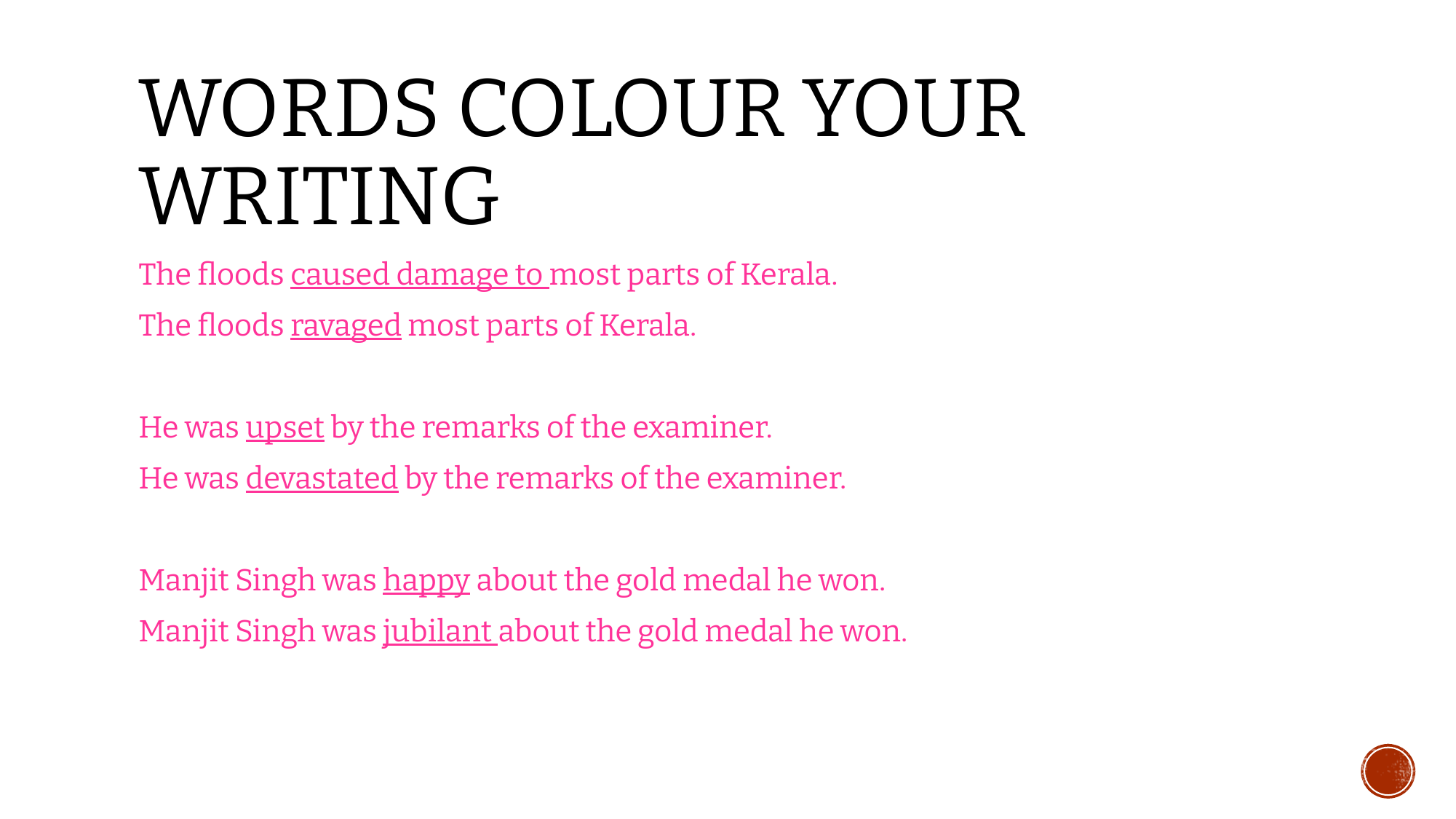

# Words colour your writing
The floods caused damage to most parts of Kerala.
The floods ravaged most parts of Kerala.

He was upset by the remarks of the examiner.
He was devastated by the remarks of the examiner.

Manjit Singh was happy about the gold medal he won.
Manjit Singh was jubilant about the gold medal he won.